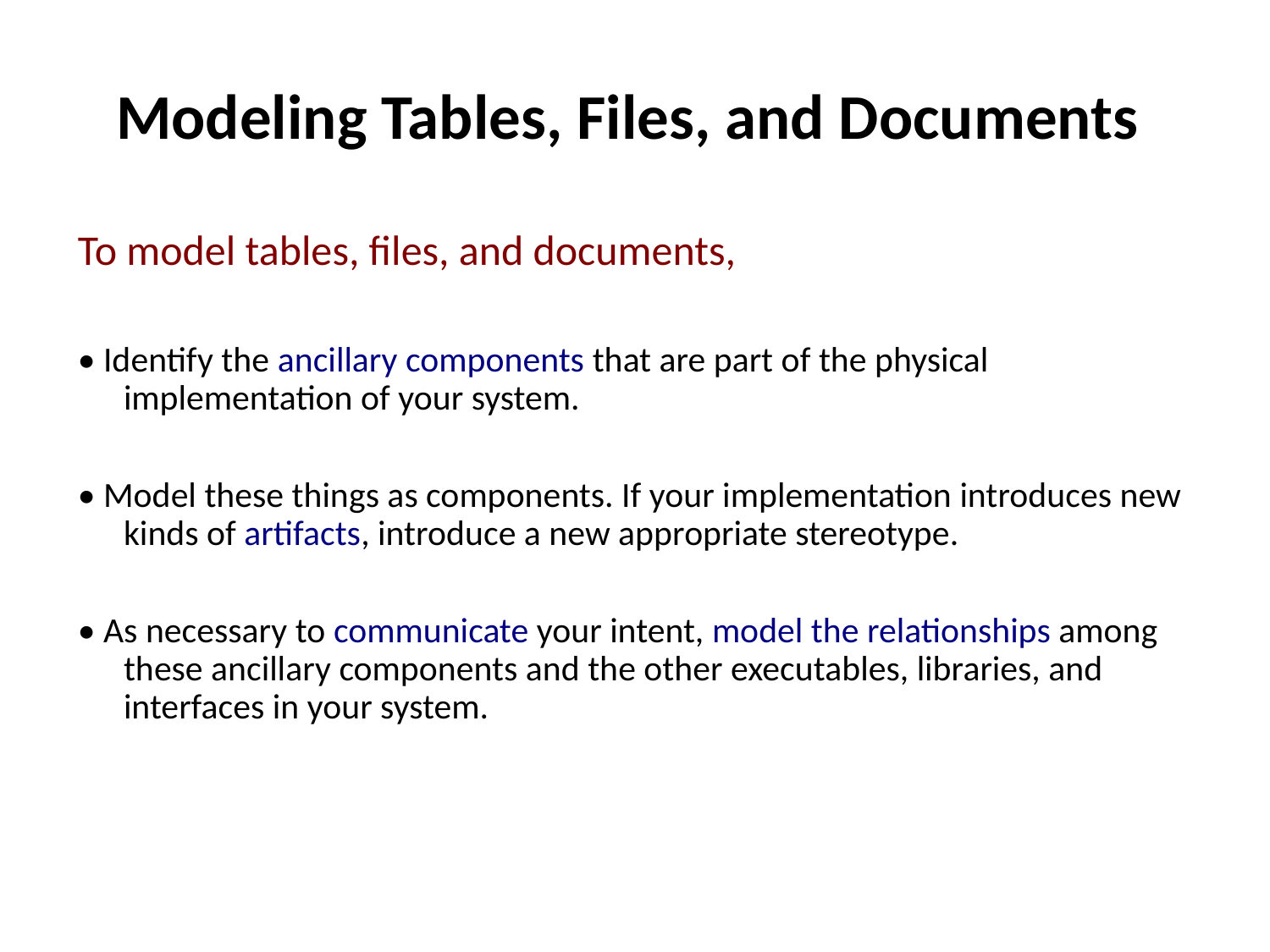

# Modeling Tables, Files, and Documents
To model tables, files, and documents,

• Identify the ancillary components that are part of the physical implementation of your system.

• Model these things as components. If your implementation introduces new kinds of artifacts, introduce a new appropriate stereotype.

• As necessary to communicate your intent, model the relationships among these ancillary components and the other executables, libraries, and interfaces in your system.